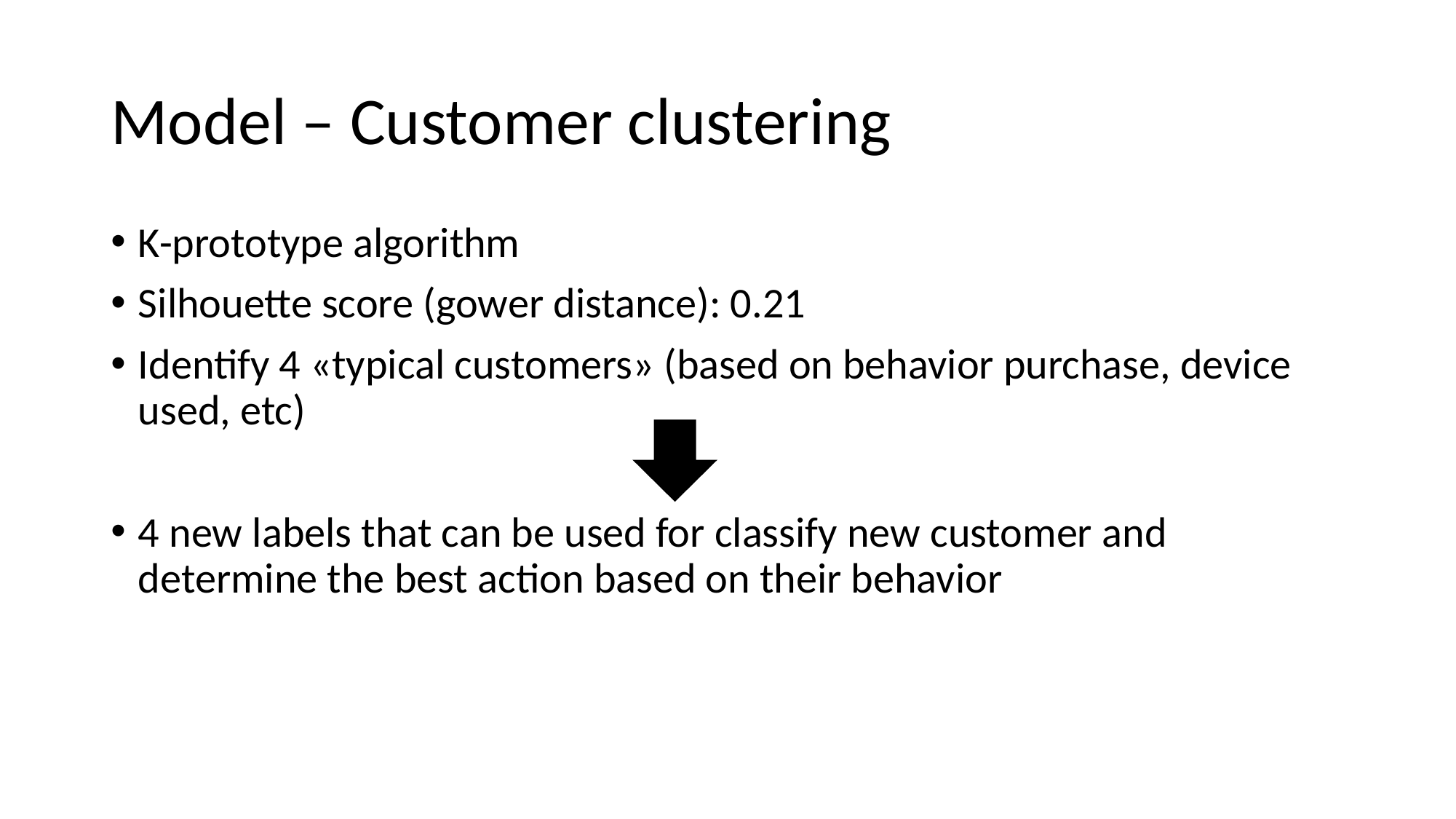

# Model – Customer clustering
K-prototype algorithm
Silhouette score (gower distance): 0.21
Identify 4 «typical customers» (based on behavior purchase, device used, etc)

4 new labels that can be used for classify new customer and determine the best action based on their behavior